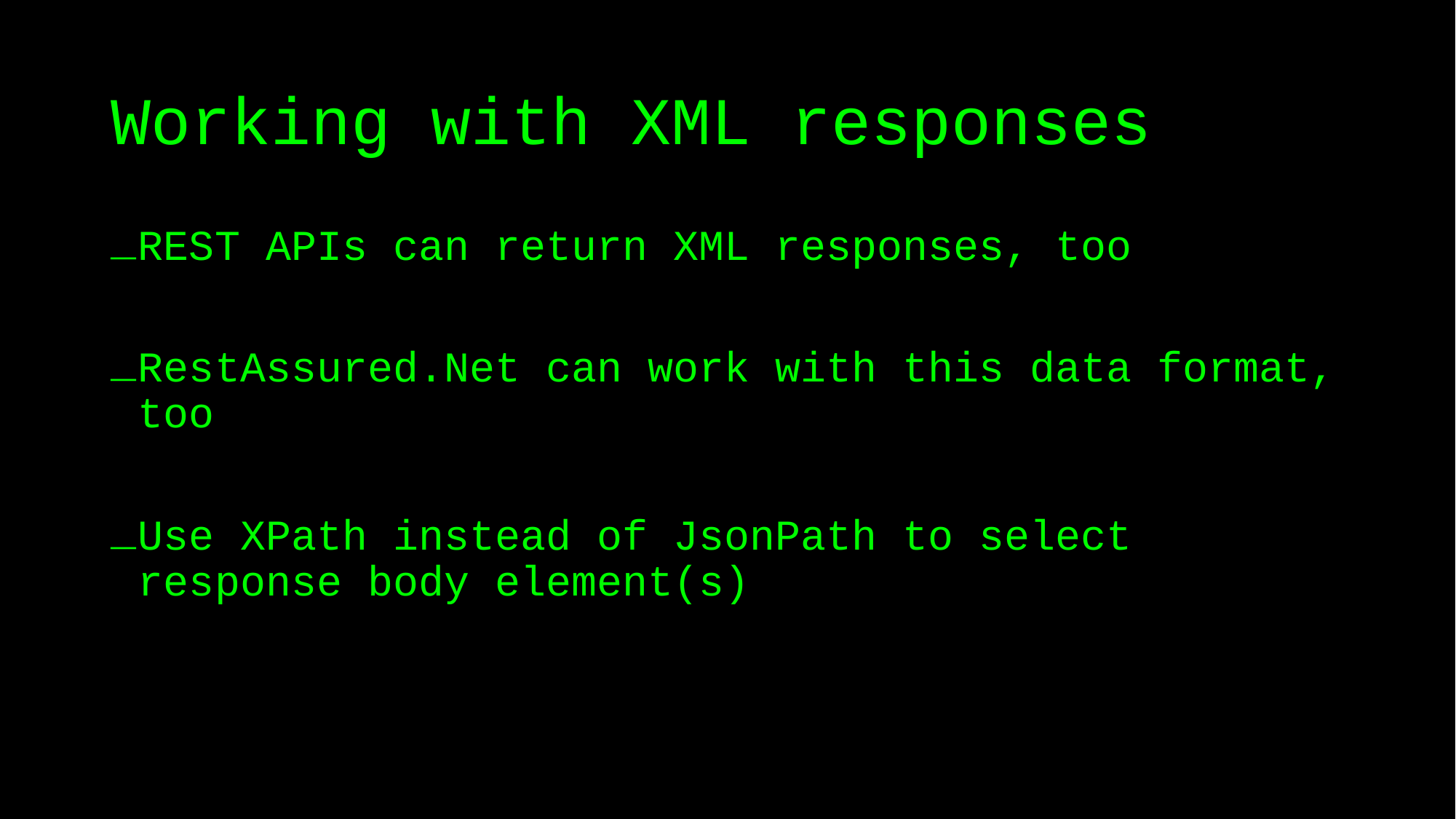

# Working with XML responses
REST APIs can return XML responses, too

RestAssured.Net can work with this data format, too

Use XPath instead of JsonPath to select response body element(s)